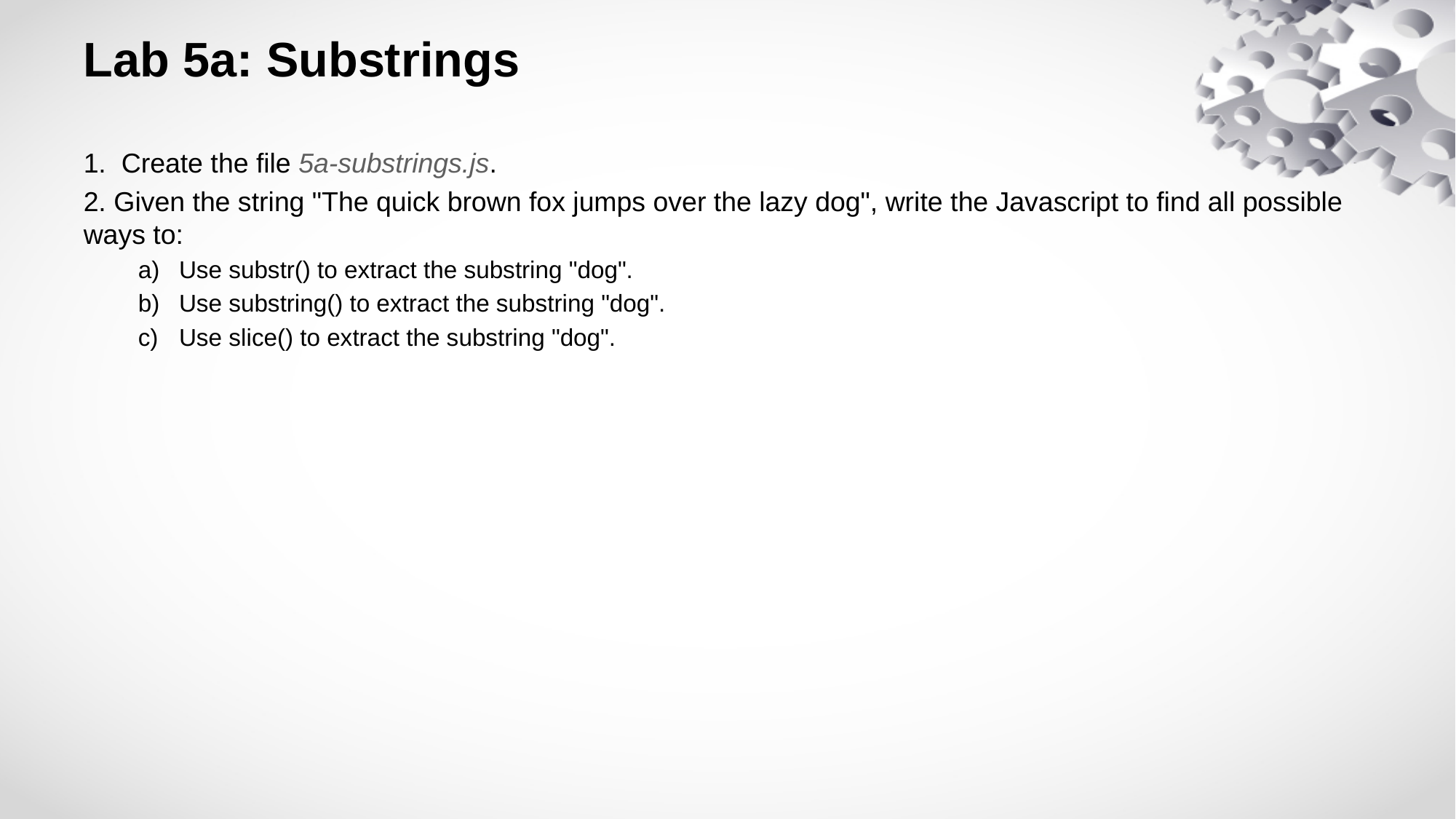

# Lab 5a: Substrings
1.  Create the file 5a-substrings.js.
2. Given the string "The quick brown fox jumps over the lazy dog", write the Javascript to find all possible ways to:
Use substr() to extract the substring "dog".
Use substring() to extract the substring "dog".
Use slice() to extract the substring "dog".